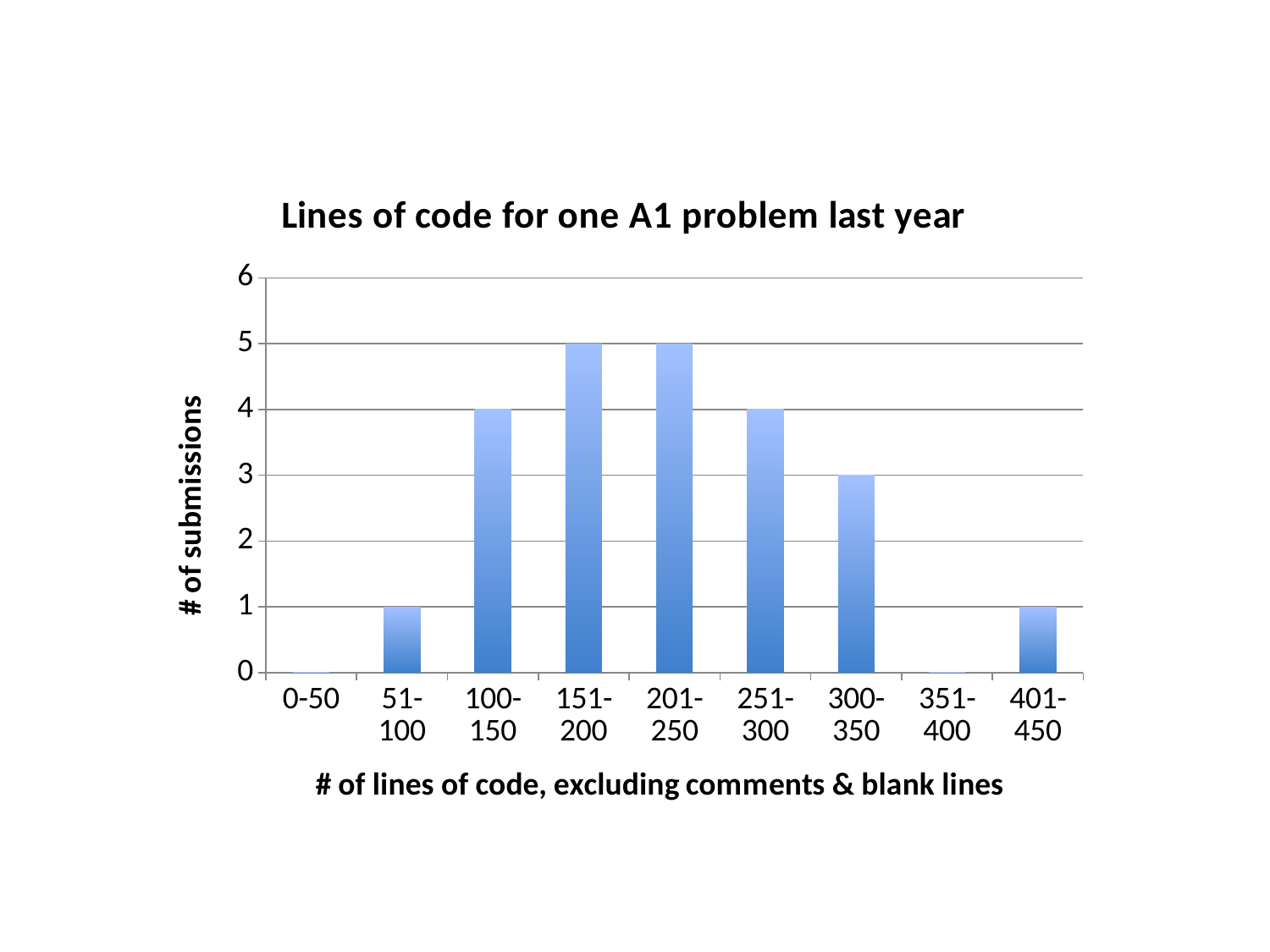

### Chart: Lines of code for one A1 problem last year

| Category | Lines of code for routing question, excluding comments and blank lines |
|---|---|
| 0-50 | 0.0 |
| 51-100 | 1.0 |
| 100-150 | 4.0 |
| 151-200 | 5.0 |
| 201-250 | 5.0 |
| 251-300 | 4.0 |
| 300-350 | 3.0 |
| 351-400 | 0.0 |
| 401-450 | 1.0 |